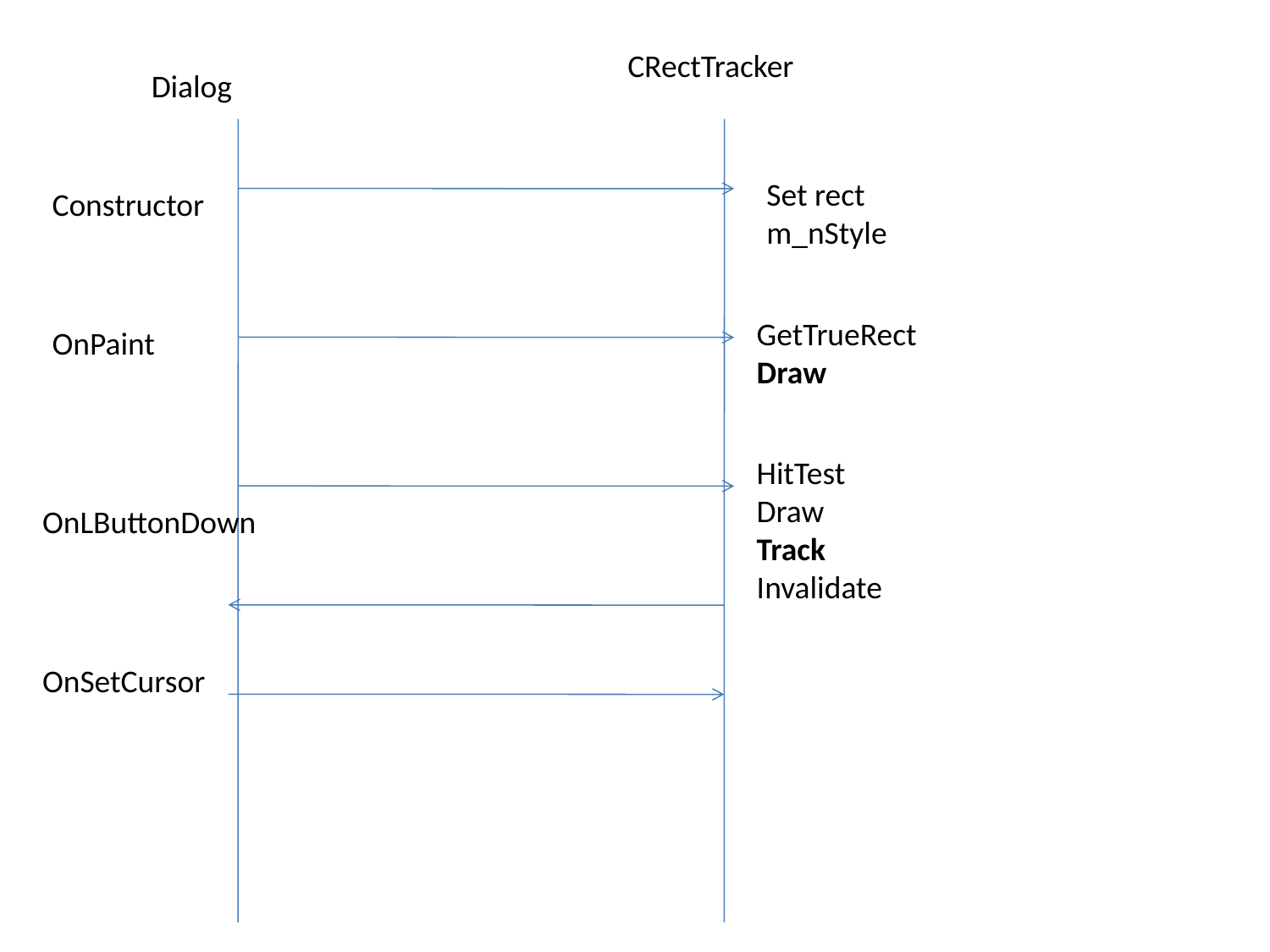

CRectTracker
Dialog
Set rect
m_nStyle
Constructor
GetTrueRect
Draw

OnPaint
HitTest
Draw
Track
Invalidate
OnLButtonDown
OnSetCursor